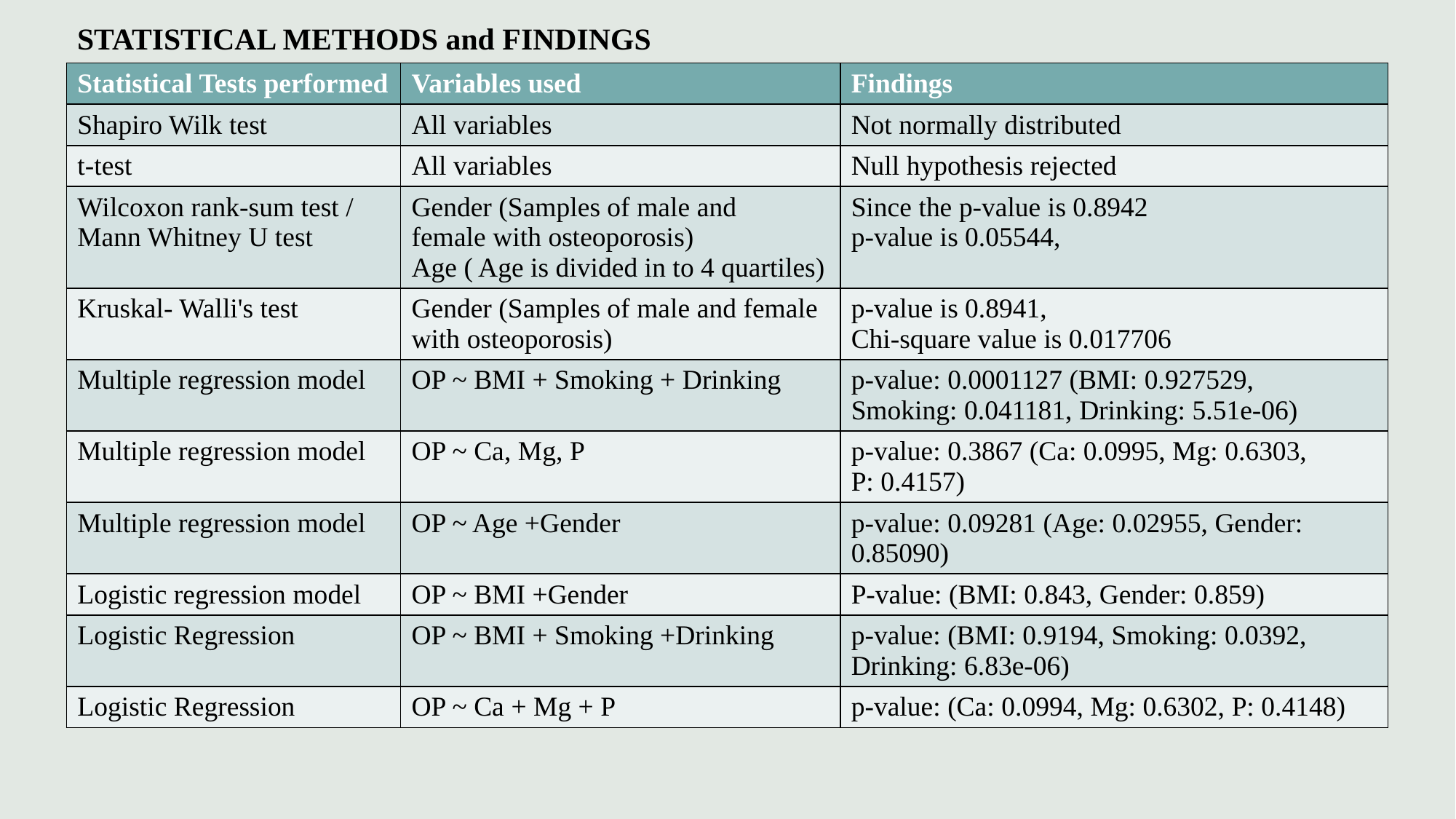

# STATISTICAL METHODS and FINDINGS
| Statistical Tests performed | Variables used | Findings |
| --- | --- | --- |
| Shapiro Wilk test | All variables | Not normally distributed |
| t-test | All variables | Null hypothesis rejected |
| Wilcoxon rank-sum test / Mann Whitney U test | Gender (Samples of male and female with osteoporosis) Age ( Age is divided in to 4 quartiles) | Since the p-value is 0.8942 p-value is 0.05544, |
| Kruskal- Walli's test | Gender (Samples of male and female with osteoporosis) | p-value is 0.8941, Chi-square value is 0.017706 |
| Multiple regression model | OP ~ BMI + Smoking + Drinking | p-value: 0.0001127 (BMI: 0.927529, Smoking: 0.041181, Drinking: 5.51e-06) |
| Multiple regression model | OP ~ Ca, Mg, P | p-value: 0.3867 (Ca: 0.0995, Mg: 0.6303, P: 0.4157) |
| Multiple regression model | OP ~ Age +Gender | p-value: 0.09281 (Age: 0.02955, Gender: 0.85090) |
| Logistic regression model | OP ~ BMI +Gender | P-value: (BMI: 0.843, Gender: 0.859) |
| Logistic Regression | OP ~ BMI + Smoking +Drinking | p-value: (BMI: 0.9194, Smoking: 0.0392, Drinking: 6.83e-06) |
| Logistic Regression | OP ~ Ca + Mg + P | p-value: (Ca: 0.0994, Mg: 0.6302, P: 0.4148) |